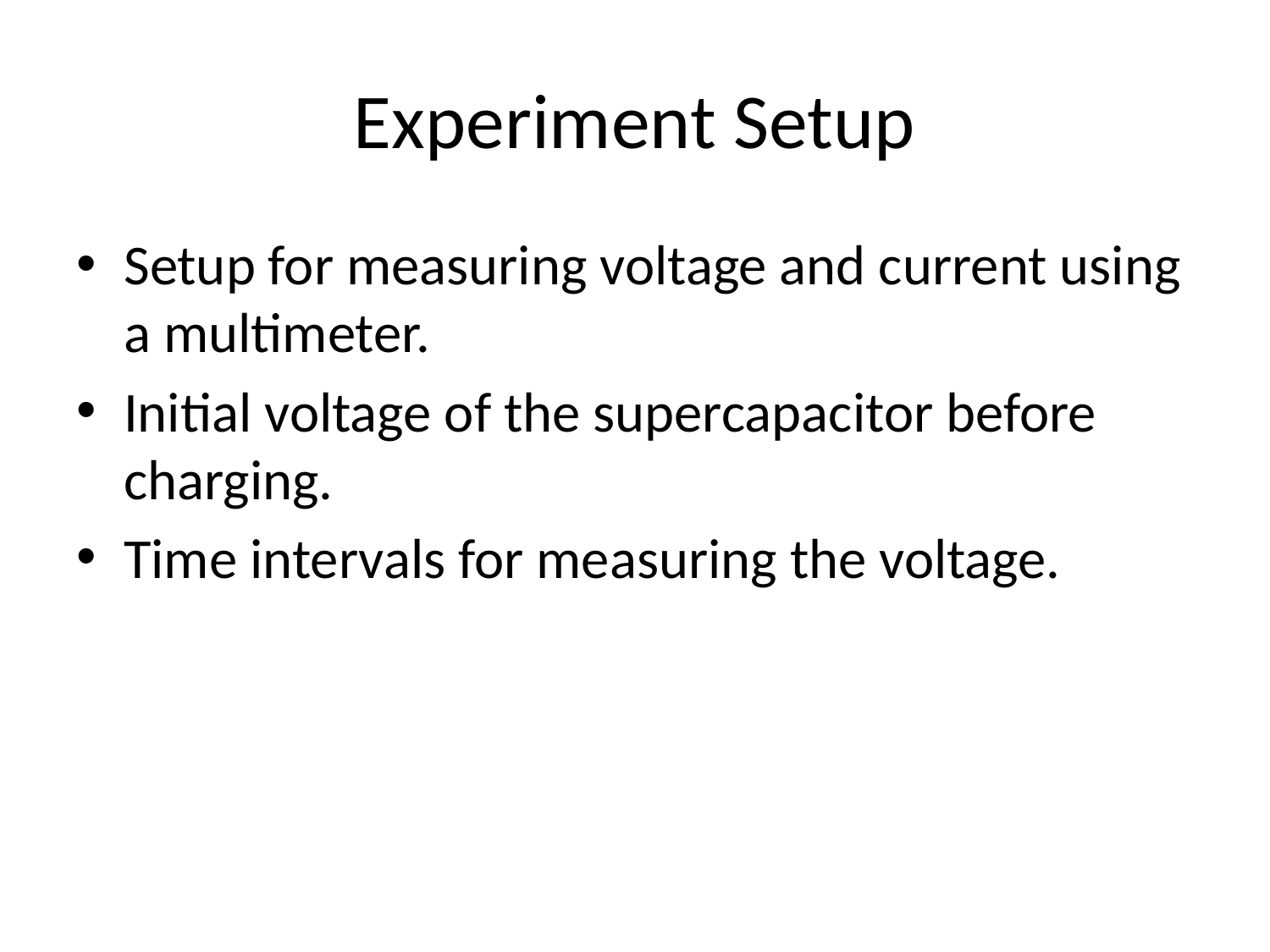

# Experiment Setup
Setup for measuring voltage and current using a multimeter.
Initial voltage of the supercapacitor before charging.
Time intervals for measuring the voltage.